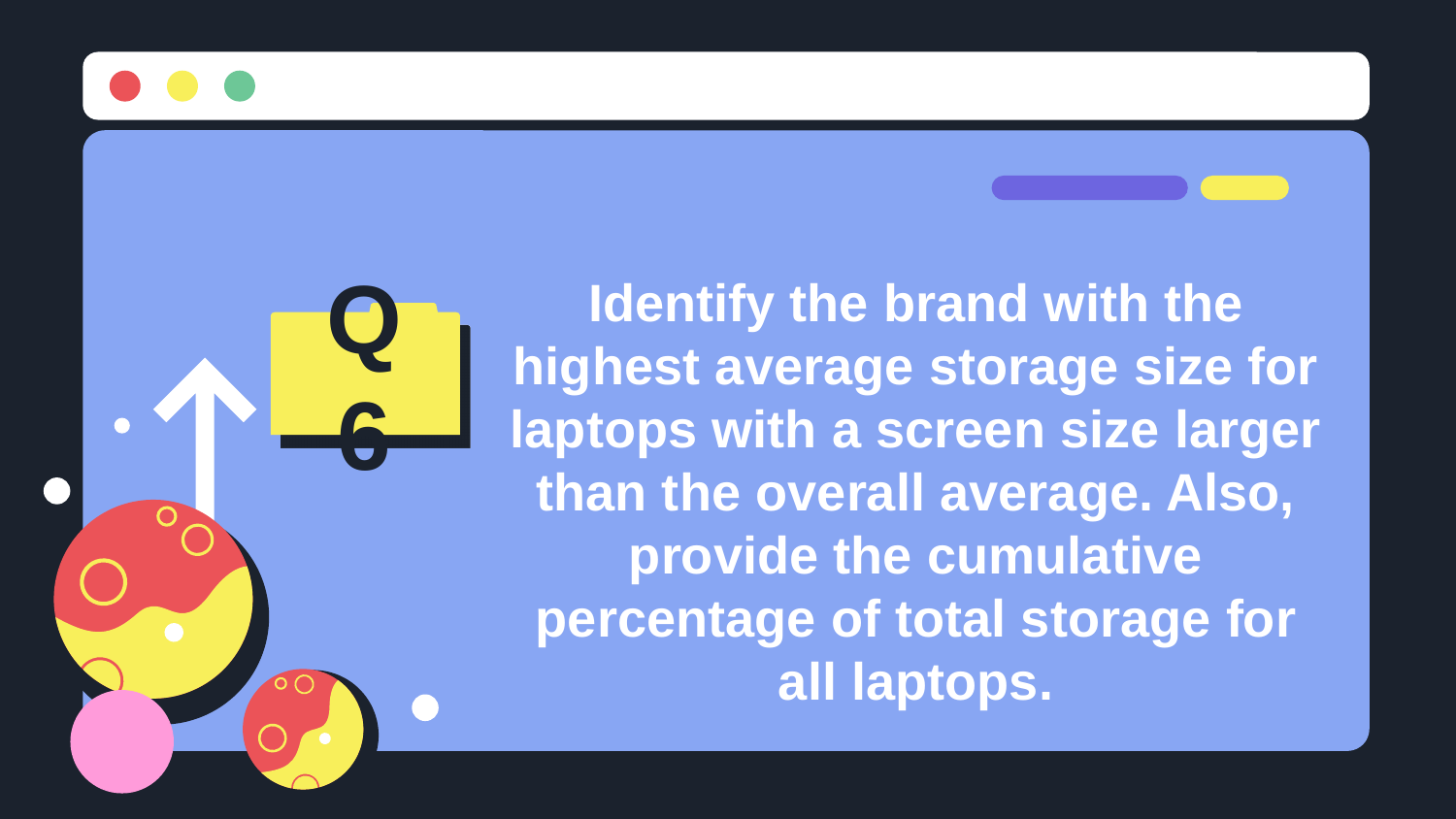

# Identify the brand with the highest average storage size for laptops with a screen size larger than the overall average. Also, provide the cumulative percentage of total storage for all laptops.

Q6